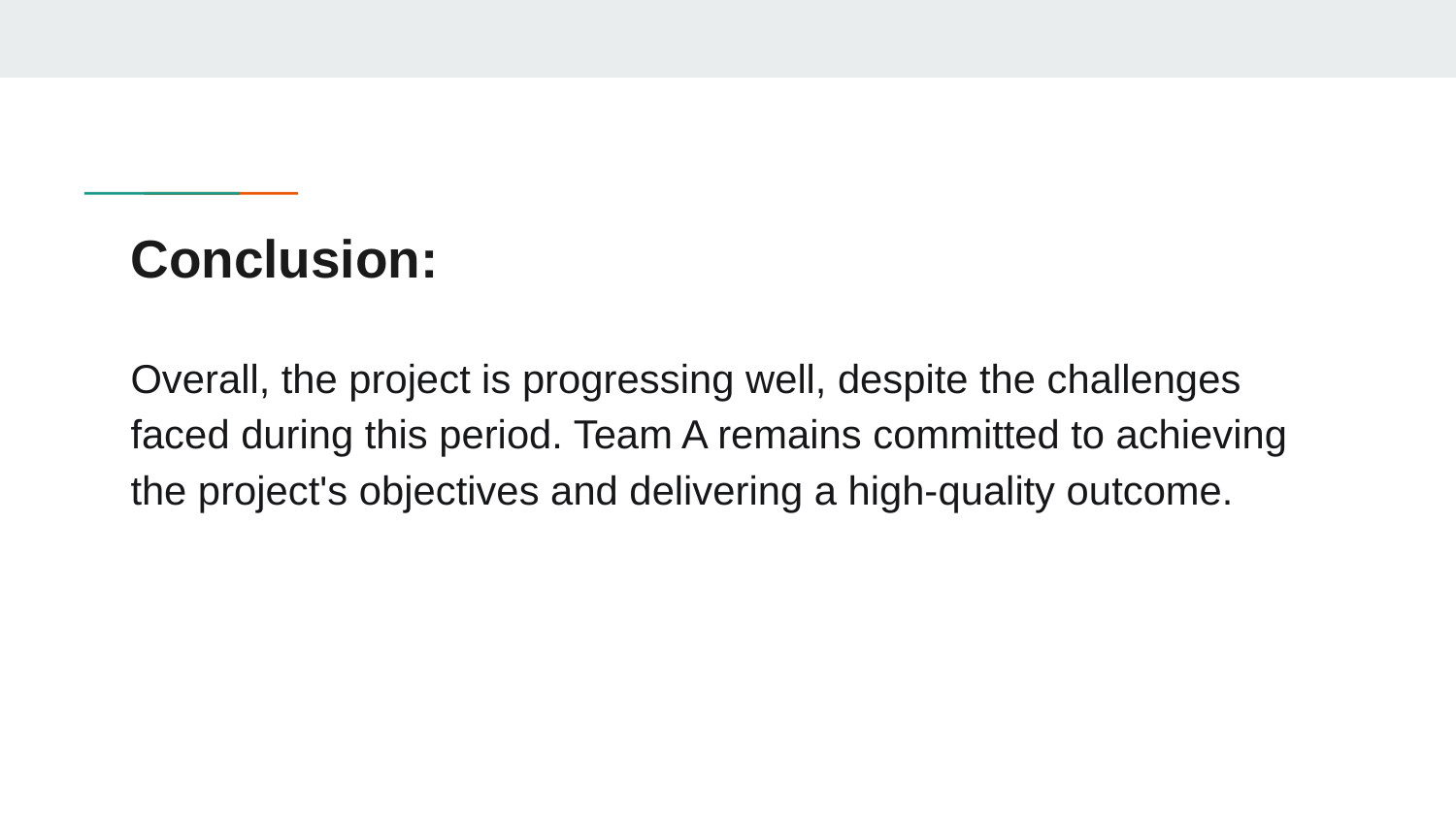

# Conclusion:
Overall, the project is progressing well, despite the challenges faced during this period. Team A remains committed to achieving the project's objectives and delivering a high-quality outcome.